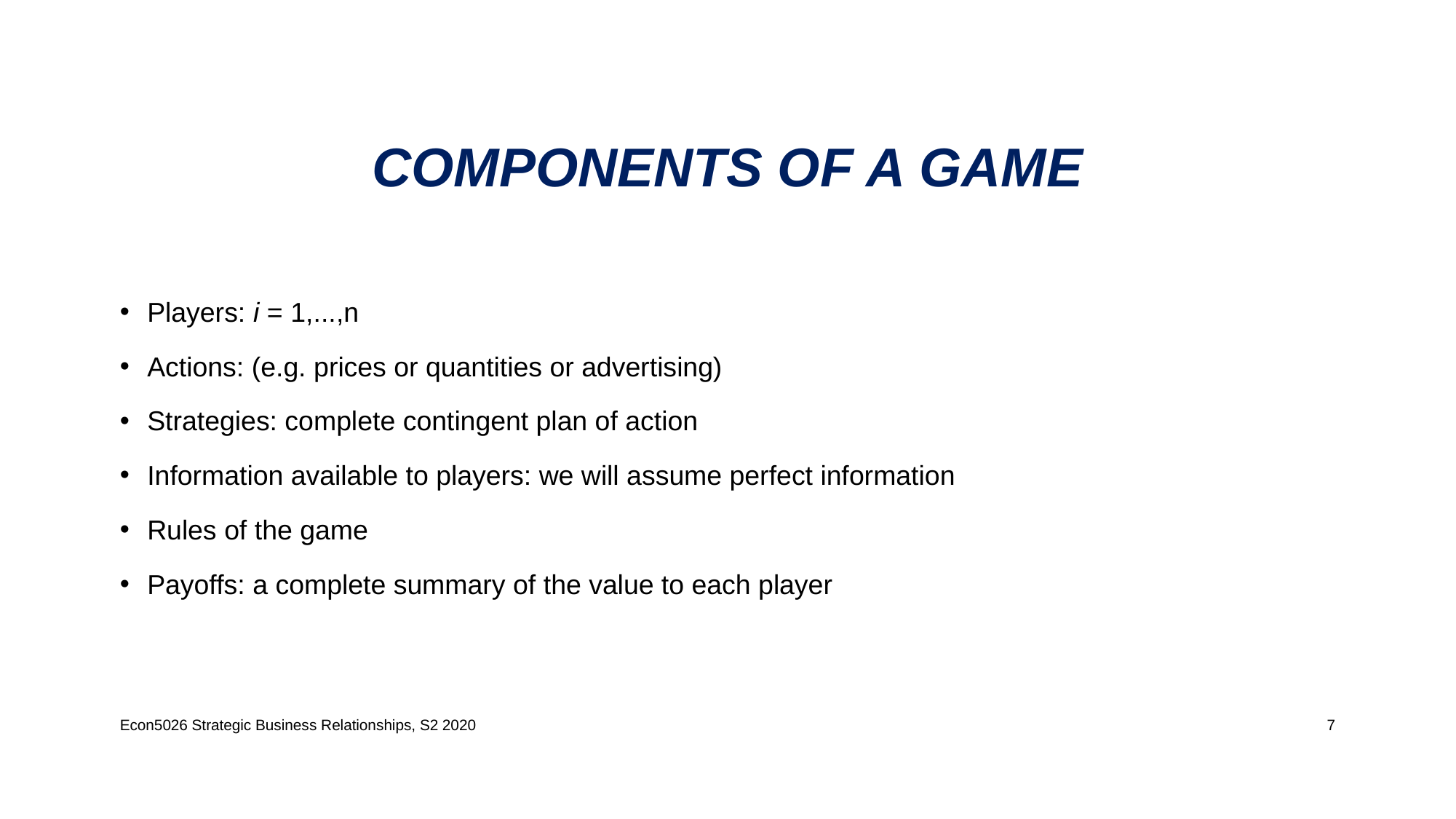

# Components of a game
Players: i = 1,...,n
Actions: (e.g. prices or quantities or advertising)
Strategies: complete contingent plan of action
Information available to players: we will assume perfect information
Rules of the game
Payoffs: a complete summary of the value to each player

Econ5026 Strategic Business Relationships, S2 2020
7